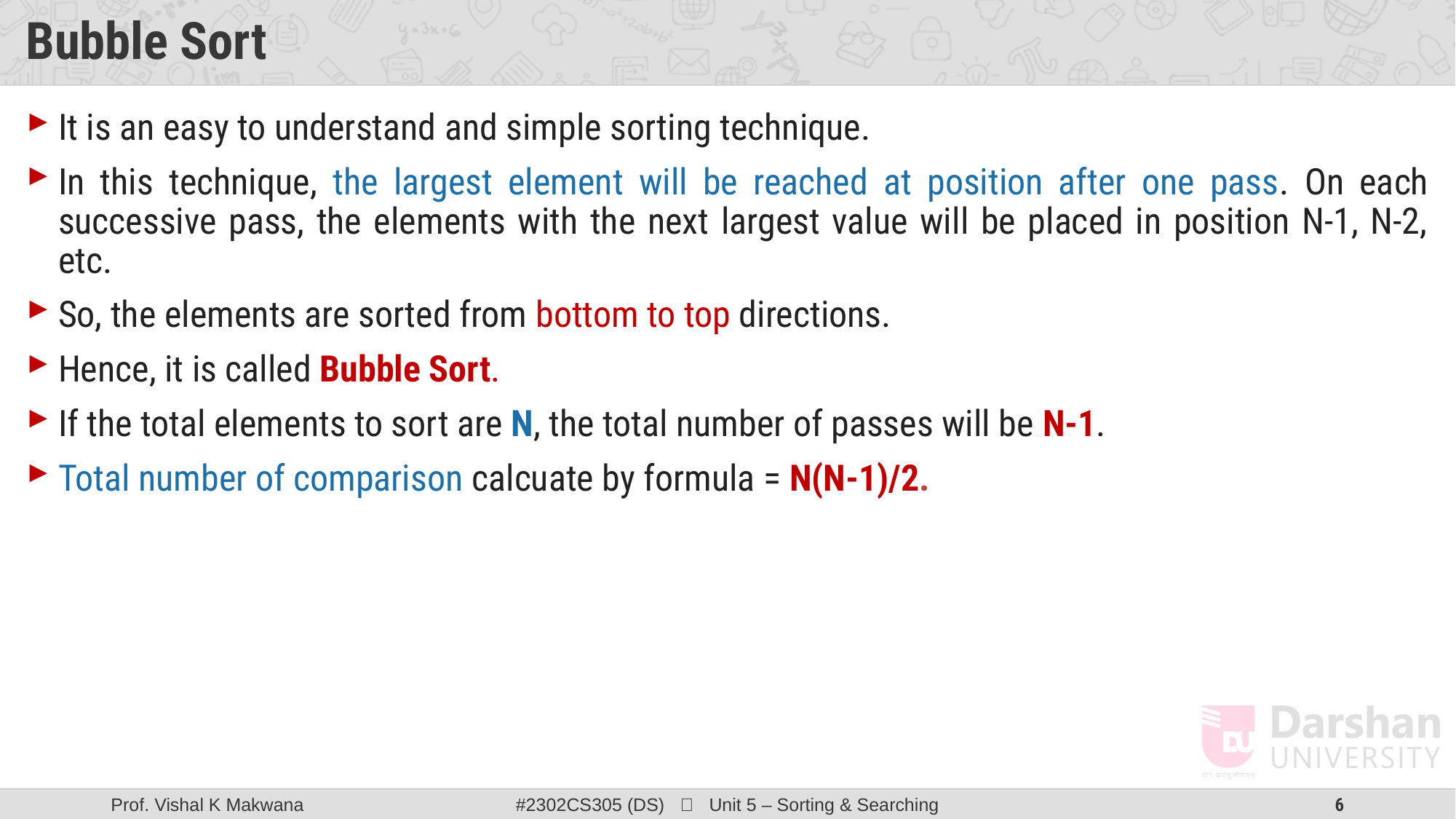

# Bubble Sort
It is an easy to understand and simple sorting technique.
In this technique, the largest element will be reached at position after one pass. On each successive pass, the elements with the next largest value will be placed in position N-1, N-2, etc.
So, the elements are sorted from bottom to top directions.
Hence, it is called Bubble Sort.
If the total elements to sort are N, the total number of passes will be N-1.
Total number of comparison calcuate by formula = N(N-1)/2.